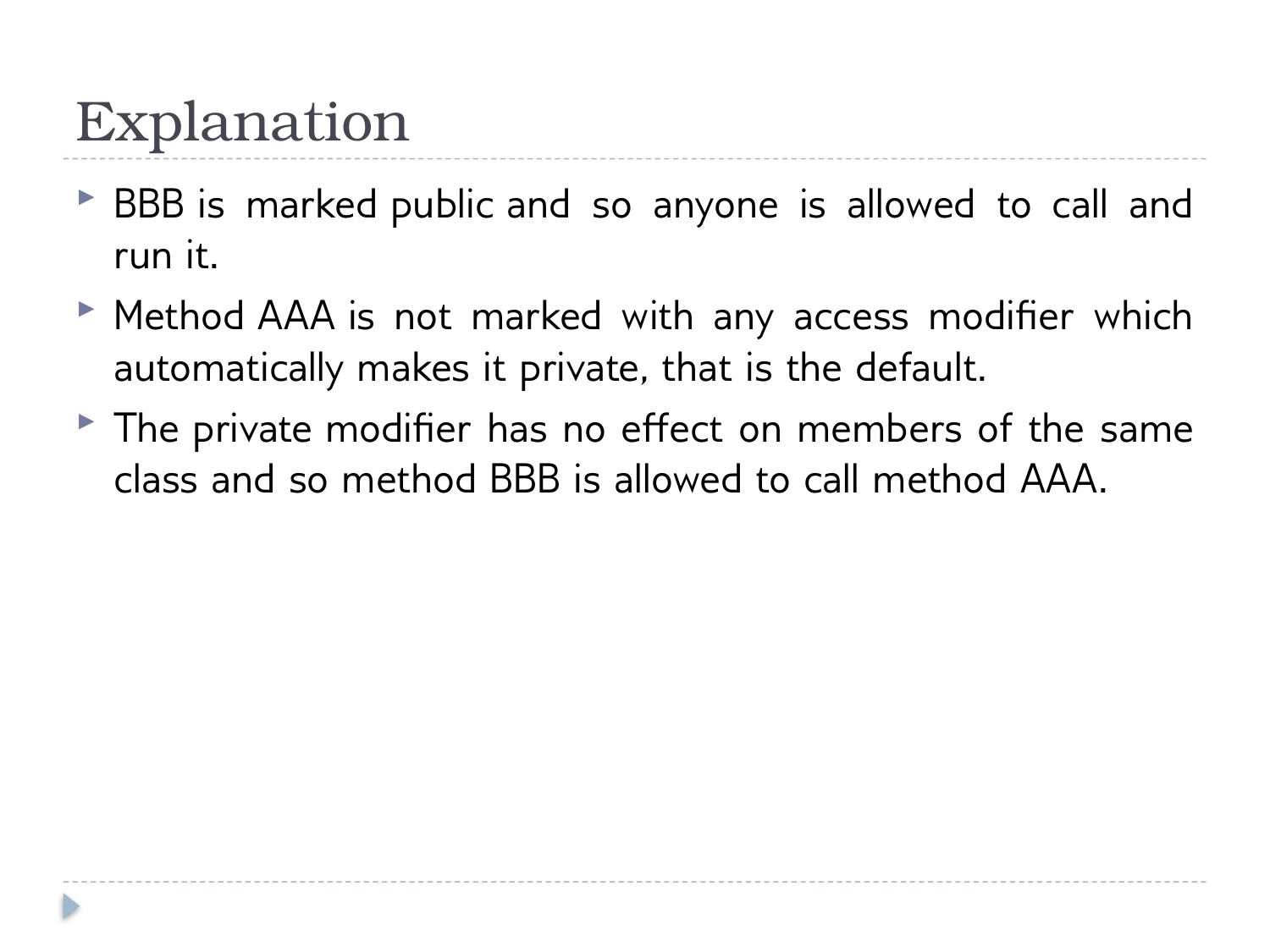

# Explanation
BBB is marked public and so anyone is allowed to call and run it.
Method AAA is not marked with any access modifier which automatically makes it private, that is the default.
The private modifier has no effect on members of the same class and so method BBB is allowed to call method AAA.